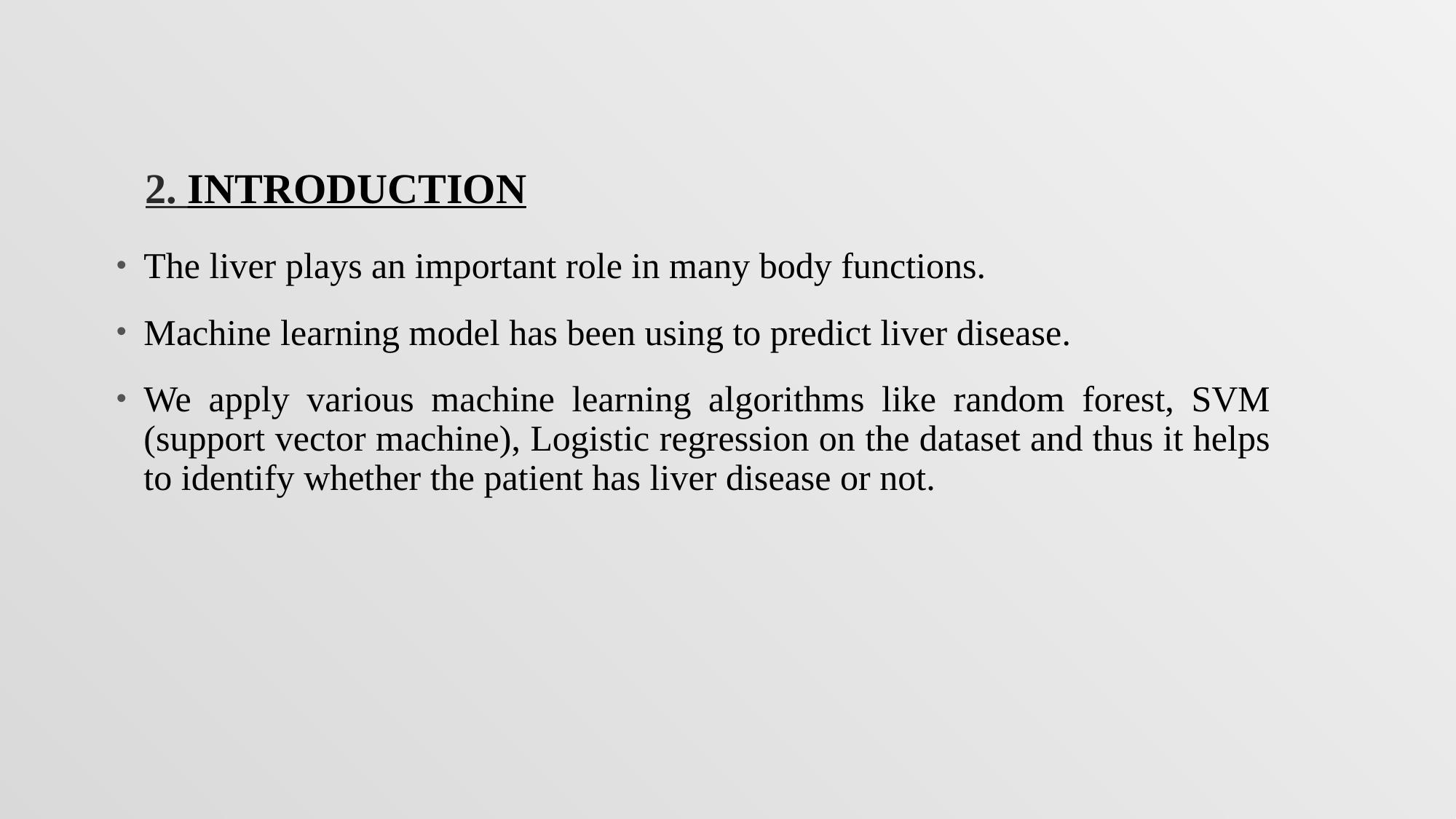

# 2. Introduction

The liver plays an important role in many body functions.
Machine learning model has been using to predict liver disease.
We apply various machine learning algorithms like random forest, SVM (support vector machine), Logistic regression on the dataset and thus it helps to identify whether the patient has liver disease or not.